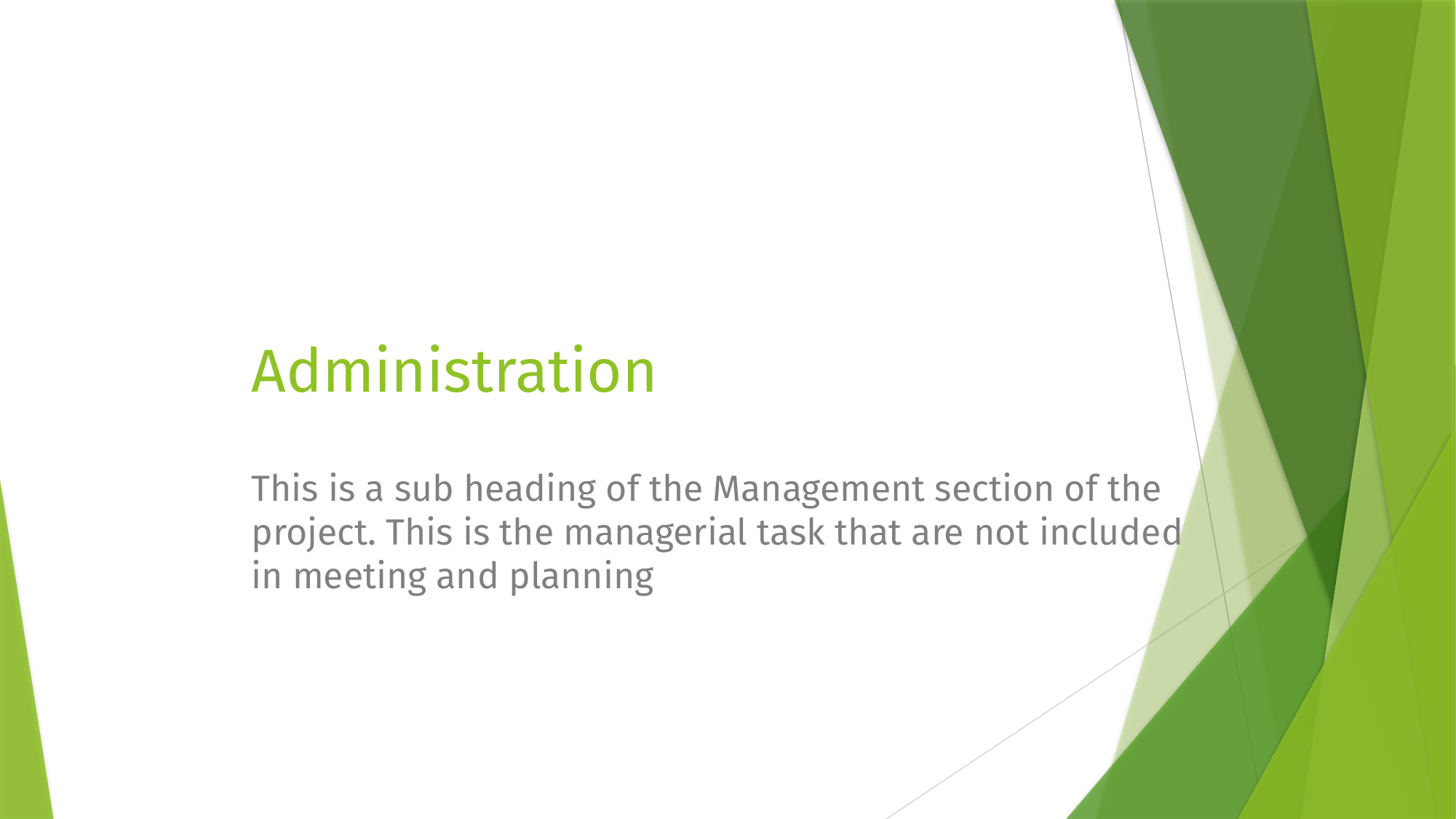

# Administration
This is a sub heading of the Management section of the project. This is the managerial task that are not included in meeting and planning